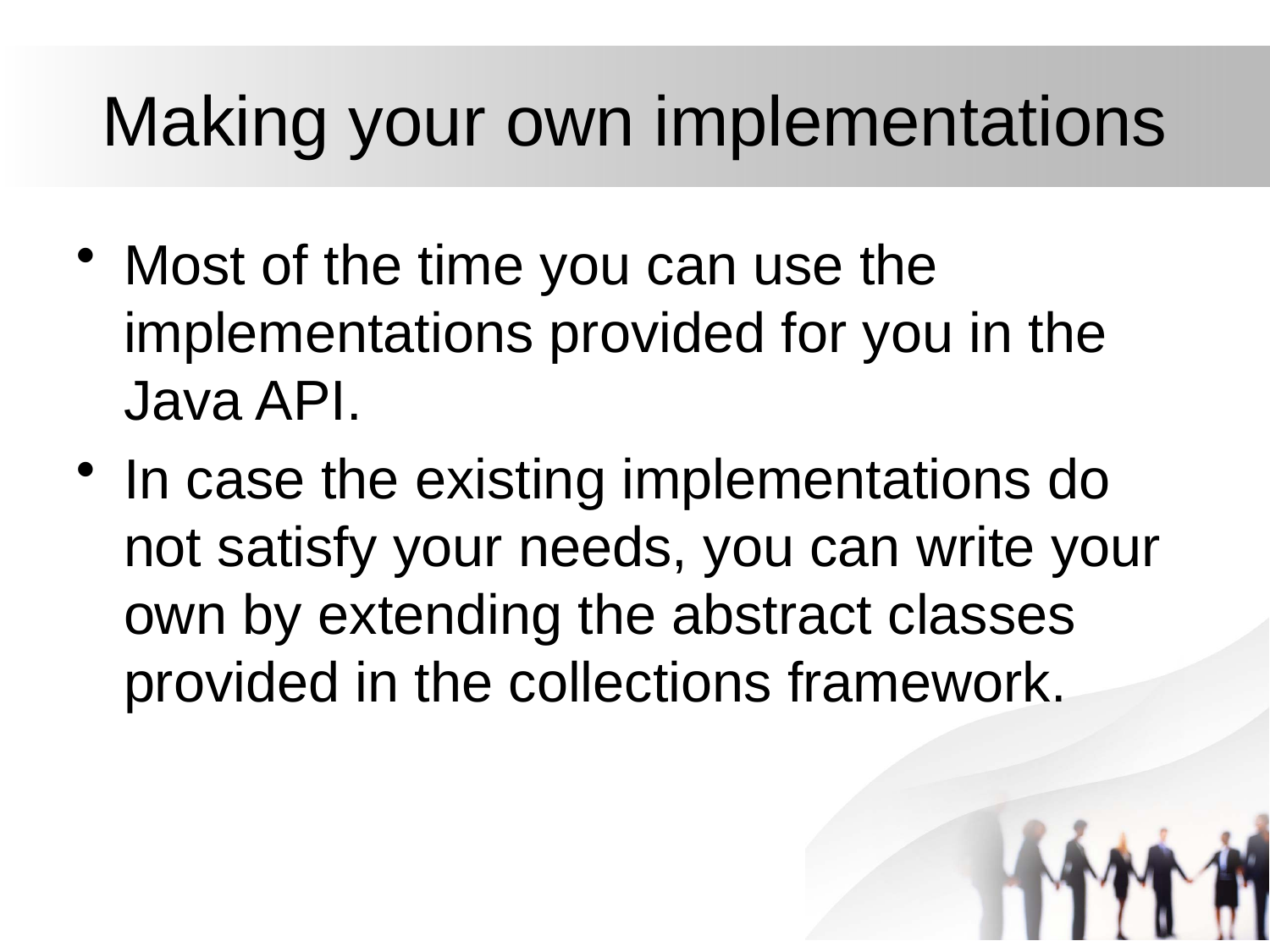

# Making your own implementations
Most of the time you can use the implementations provided for you in the Java API.
In case the existing implementations do not satisfy your needs, you can write your own by extending the abstract classes provided in the collections framework.